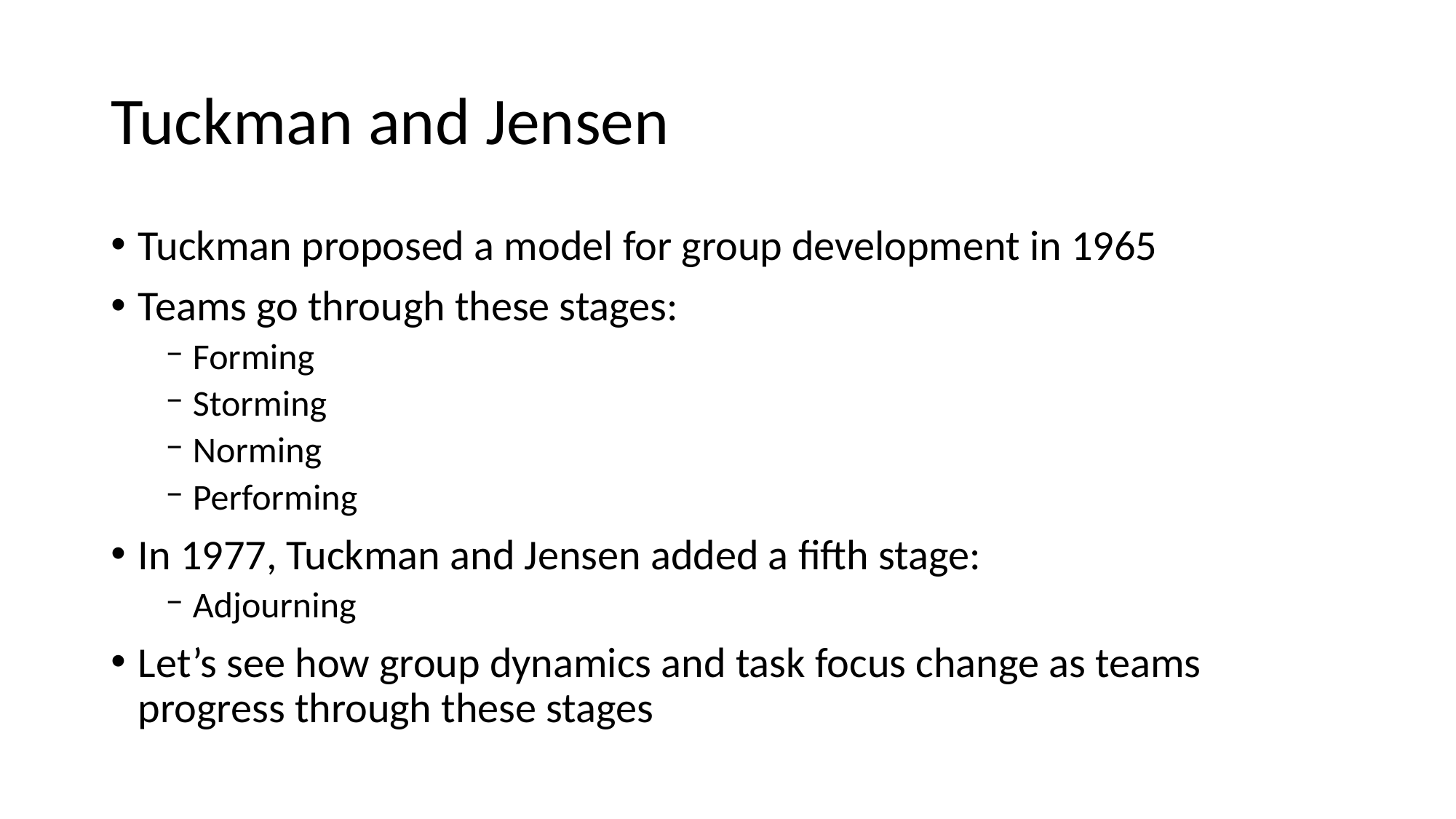

# Tuckman and Jensen
Tuckman proposed a model for group development in 1965
Teams go through these stages:
Forming
Storming
Norming
Performing
In 1977, Tuckman and Jensen added a fifth stage:
Adjourning
Let’s see how group dynamics and task focus change as teams progress through these stages